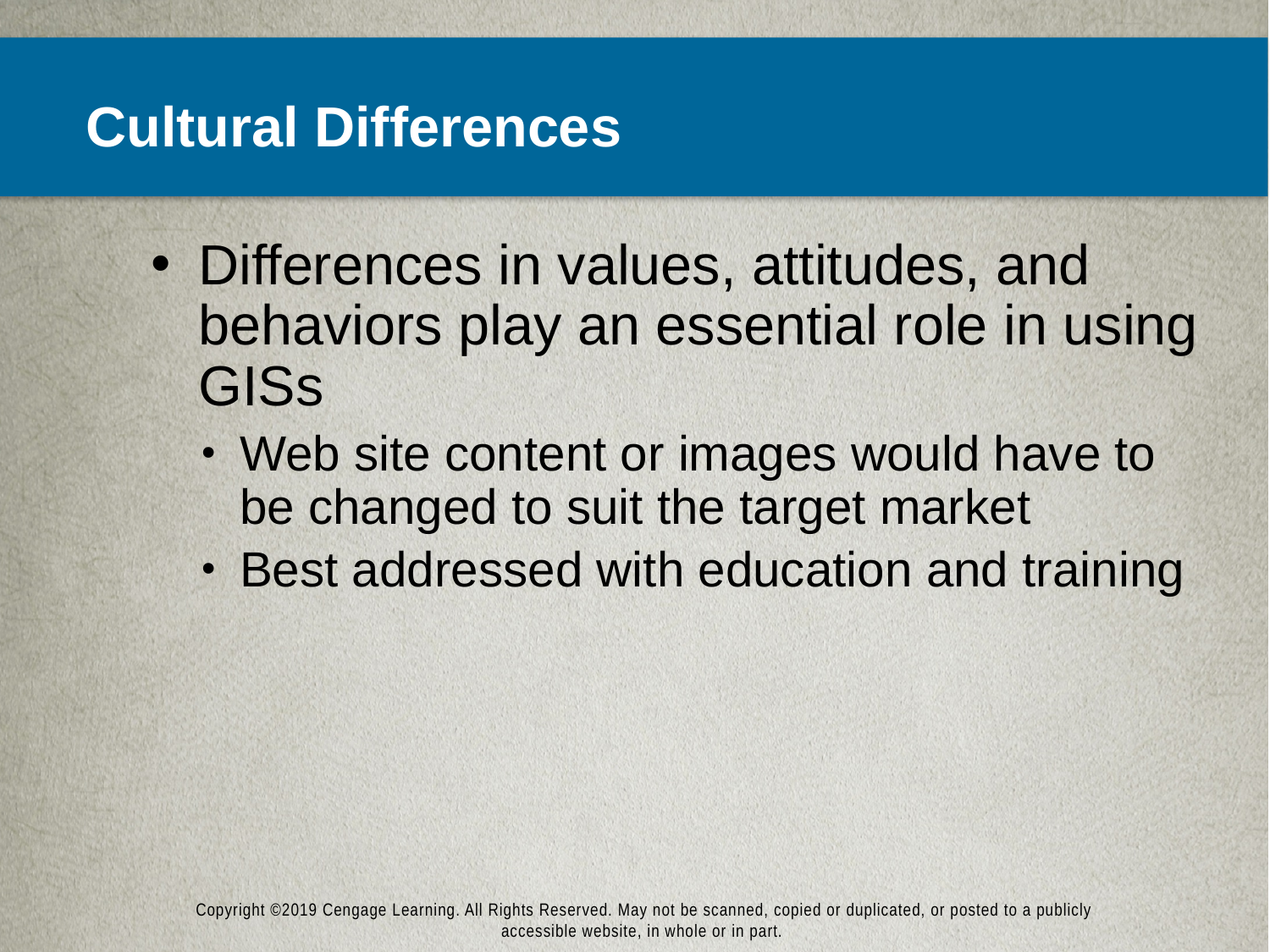

# Cultural Differences
Differences in values, attitudes, and behaviors play an essential role in using GISs
Web site content or images would have to be changed to suit the target market
Best addressed with education and training